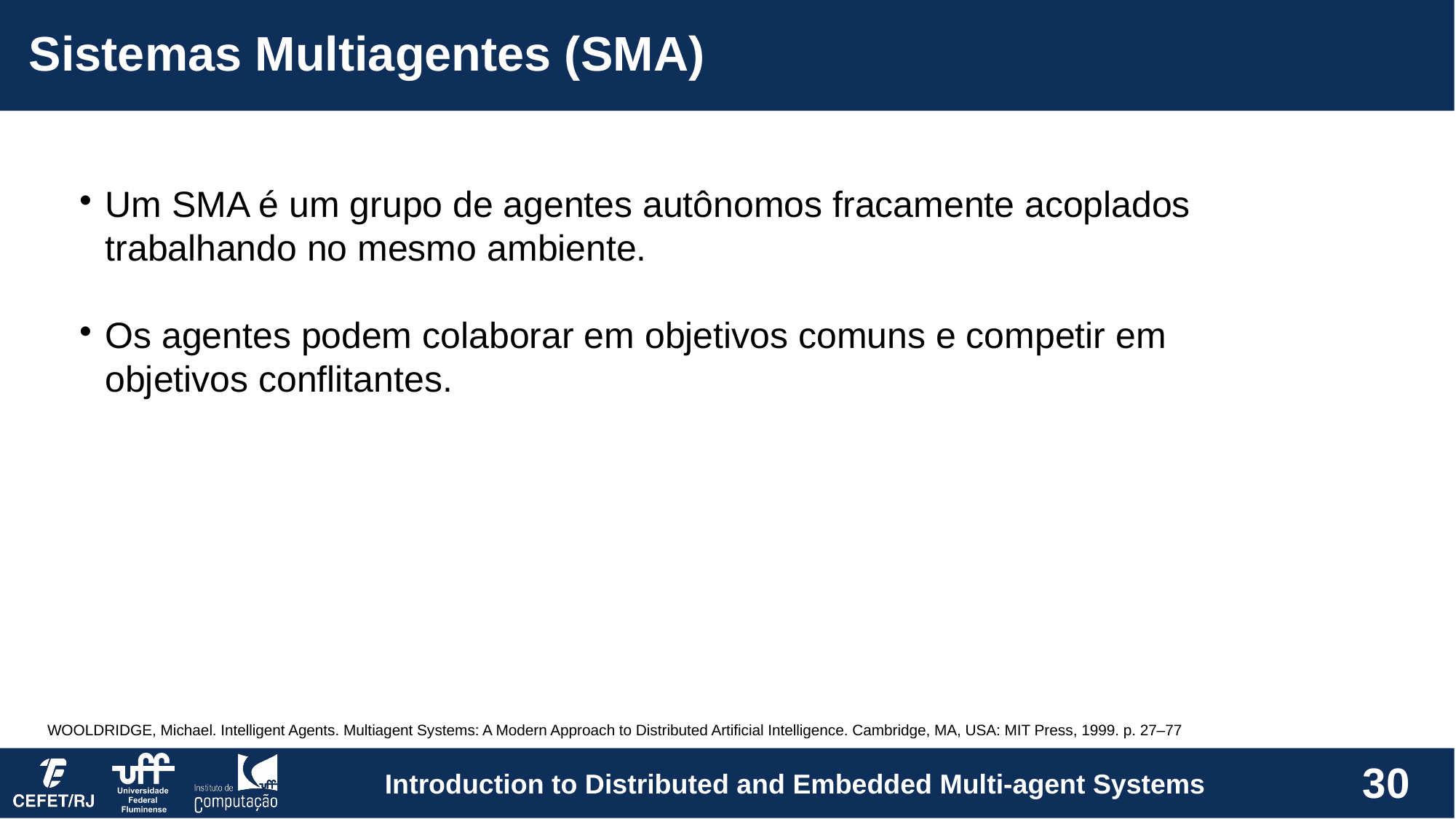

Sistemas Multiagentes (SMA)

Um SMA é um grupo de agentes autônomos fracamente acoplados trabalhando no mesmo ambiente.

Os agentes podem colaborar em objetivos comuns e competir em objetivos conflitantes.
WOOLDRIDGE, Michael. Intelligent Agents. Multiagent Systems: A Modern Approach to Distributed Artificial Intelligence. Cambridge, MA, USA: MIT Press, 1999. p. 27–77